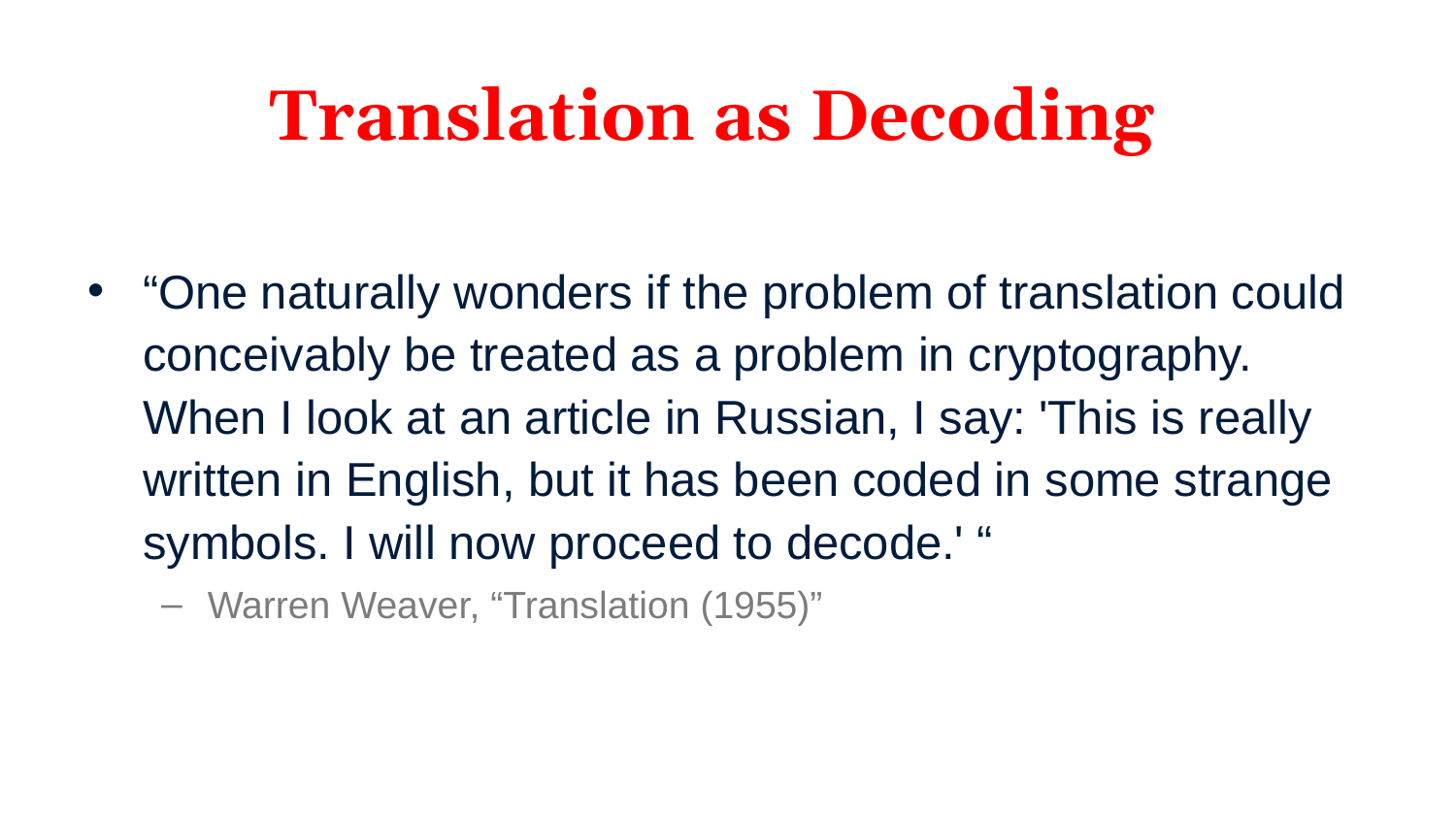

# Translation as Decoding
“One naturally wonders if the problem of translation could conceivably be treated as a problem in cryptography. When I look at an article in Russian, I say: 'This is really written in English, but it has been coded in some strange symbols. I will now proceed to decode.' “
Warren Weaver, “Translation (1955)”